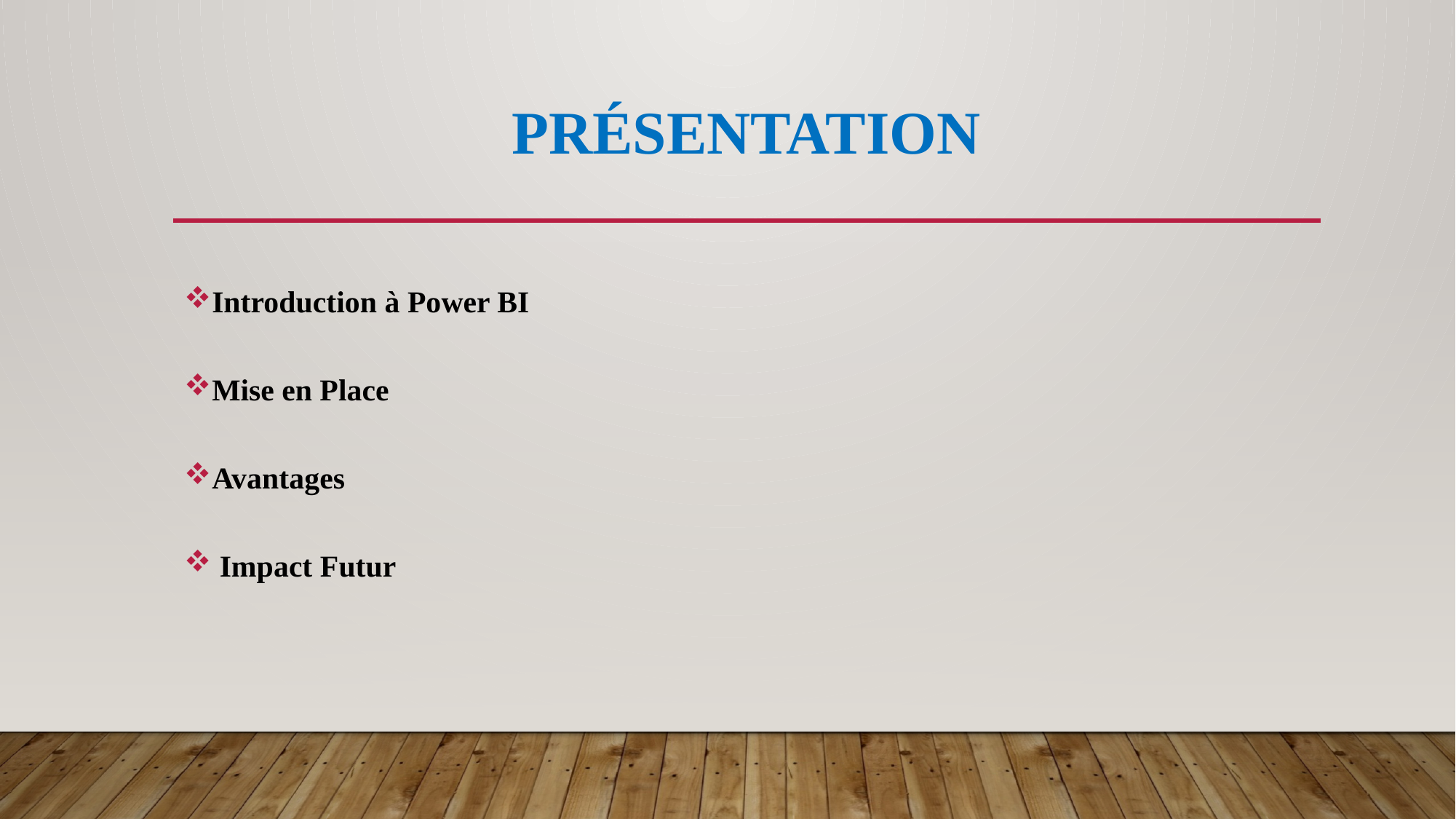

# Présentation
Introduction à Power BI
Mise en Place
Avantages
 Impact Futur